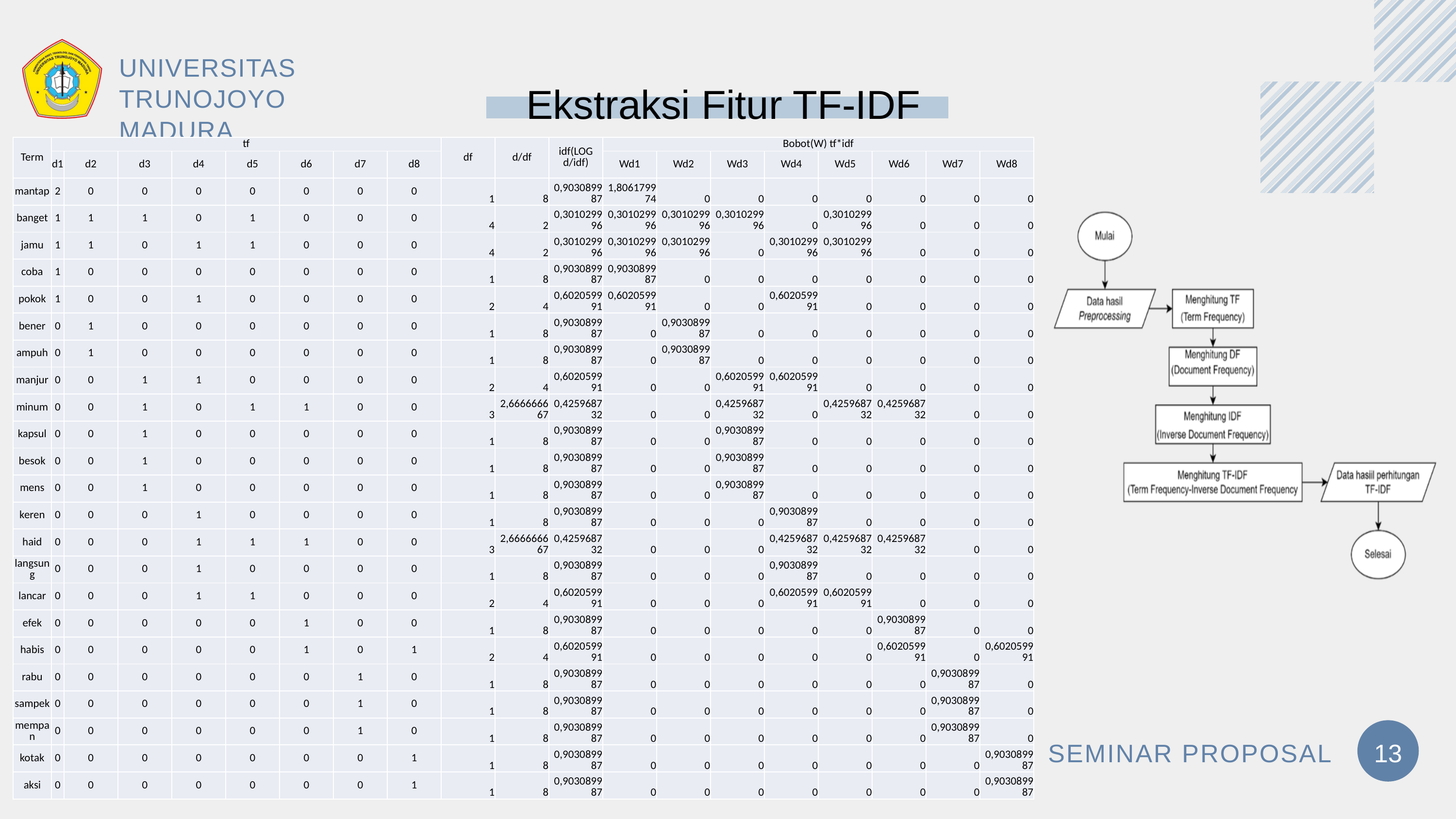

Ekstraksi Fitur TF-IDF
UNIVERSITAS
TRUNOJOYO MADURA

| Term | tf |  |  |  |  |  |  |  | df | d/df | idf(LOG d/idf) | Bobot(W) tf\*idf |  |  |  |  |  |  |  |
| --- | --- | --- | --- | --- | --- | --- | --- | --- | --- | --- | --- | --- | --- | --- | --- | --- | --- | --- | --- |
|  | d1 | d2 | d3 | d4 | d5 | d6 | d7 | d8 |  |  |  | Wd1 | Wd2 | Wd3 | Wd4 | Wd5 | Wd6 | Wd7 | Wd8 |
| mantap | 2 | 0 | 0 | 0 | 0 | 0 | 0 | 0 | 1 | 8 | 0,903089987 | 1,806179974 | 0 | 0 | 0 | 0 | 0 | 0 | 0 |
| banget | 1 | 1 | 1 | 0 | 1 | 0 | 0 | 0 | 4 | 2 | 0,301029996 | 0,301029996 | 0,301029996 | 0,301029996 | 0 | 0,301029996 | 0 | 0 | 0 |
| jamu | 1 | 1 | 0 | 1 | 1 | 0 | 0 | 0 | 4 | 2 | 0,301029996 | 0,301029996 | 0,301029996 | 0 | 0,301029996 | 0,301029996 | 0 | 0 | 0 |
| coba | 1 | 0 | 0 | 0 | 0 | 0 | 0 | 0 | 1 | 8 | 0,903089987 | 0,903089987 | 0 | 0 | 0 | 0 | 0 | 0 | 0 |
| pokok | 1 | 0 | 0 | 1 | 0 | 0 | 0 | 0 | 2 | 4 | 0,602059991 | 0,602059991 | 0 | 0 | 0,602059991 | 0 | 0 | 0 | 0 |
| bener | 0 | 1 | 0 | 0 | 0 | 0 | 0 | 0 | 1 | 8 | 0,903089987 | 0 | 0,903089987 | 0 | 0 | 0 | 0 | 0 | 0 |
| ampuh | 0 | 1 | 0 | 0 | 0 | 0 | 0 | 0 | 1 | 8 | 0,903089987 | 0 | 0,903089987 | 0 | 0 | 0 | 0 | 0 | 0 |
| manjur | 0 | 0 | 1 | 1 | 0 | 0 | 0 | 0 | 2 | 4 | 0,602059991 | 0 | 0 | 0,602059991 | 0,602059991 | 0 | 0 | 0 | 0 |
| minum | 0 | 0 | 1 | 0 | 1 | 1 | 0 | 0 | 3 | 2,666666667 | 0,425968732 | 0 | 0 | 0,425968732 | 0 | 0,425968732 | 0,425968732 | 0 | 0 |
| kapsul | 0 | 0 | 1 | 0 | 0 | 0 | 0 | 0 | 1 | 8 | 0,903089987 | 0 | 0 | 0,903089987 | 0 | 0 | 0 | 0 | 0 |
| besok | 0 | 0 | 1 | 0 | 0 | 0 | 0 | 0 | 1 | 8 | 0,903089987 | 0 | 0 | 0,903089987 | 0 | 0 | 0 | 0 | 0 |
| mens | 0 | 0 | 1 | 0 | 0 | 0 | 0 | 0 | 1 | 8 | 0,903089987 | 0 | 0 | 0,903089987 | 0 | 0 | 0 | 0 | 0 |
| keren | 0 | 0 | 0 | 1 | 0 | 0 | 0 | 0 | 1 | 8 | 0,903089987 | 0 | 0 | 0 | 0,903089987 | 0 | 0 | 0 | 0 |
| haid | 0 | 0 | 0 | 1 | 1 | 1 | 0 | 0 | 3 | 2,666666667 | 0,425968732 | 0 | 0 | 0 | 0,425968732 | 0,425968732 | 0,425968732 | 0 | 0 |
| langsung | 0 | 0 | 0 | 1 | 0 | 0 | 0 | 0 | 1 | 8 | 0,903089987 | 0 | 0 | 0 | 0,903089987 | 0 | 0 | 0 | 0 |
| lancar | 0 | 0 | 0 | 1 | 1 | 0 | 0 | 0 | 2 | 4 | 0,602059991 | 0 | 0 | 0 | 0,602059991 | 0,602059991 | 0 | 0 | 0 |
| efek | 0 | 0 | 0 | 0 | 0 | 1 | 0 | 0 | 1 | 8 | 0,903089987 | 0 | 0 | 0 | 0 | 0 | 0,903089987 | 0 | 0 |
| habis | 0 | 0 | 0 | 0 | 0 | 1 | 0 | 1 | 2 | 4 | 0,602059991 | 0 | 0 | 0 | 0 | 0 | 0,602059991 | 0 | 0,602059991 |
| rabu | 0 | 0 | 0 | 0 | 0 | 0 | 1 | 0 | 1 | 8 | 0,903089987 | 0 | 0 | 0 | 0 | 0 | 0 | 0,903089987 | 0 |
| sampek | 0 | 0 | 0 | 0 | 0 | 0 | 1 | 0 | 1 | 8 | 0,903089987 | 0 | 0 | 0 | 0 | 0 | 0 | 0,903089987 | 0 |
| mempan | 0 | 0 | 0 | 0 | 0 | 0 | 1 | 0 | 1 | 8 | 0,903089987 | 0 | 0 | 0 | 0 | 0 | 0 | 0,903089987 | 0 |
| kotak | 0 | 0 | 0 | 0 | 0 | 0 | 0 | 1 | 1 | 8 | 0,903089987 | 0 | 0 | 0 | 0 | 0 | 0 | 0 | 0,903089987 |
| aksi | 0 | 0 | 0 | 0 | 0 | 0 | 0 | 1 | 1 | 8 | 0,903089987 | 0 | 0 | 0 | 0 | 0 | 0 | 0 | 0,903089987 |

SEMINAR PROPOSAL
13